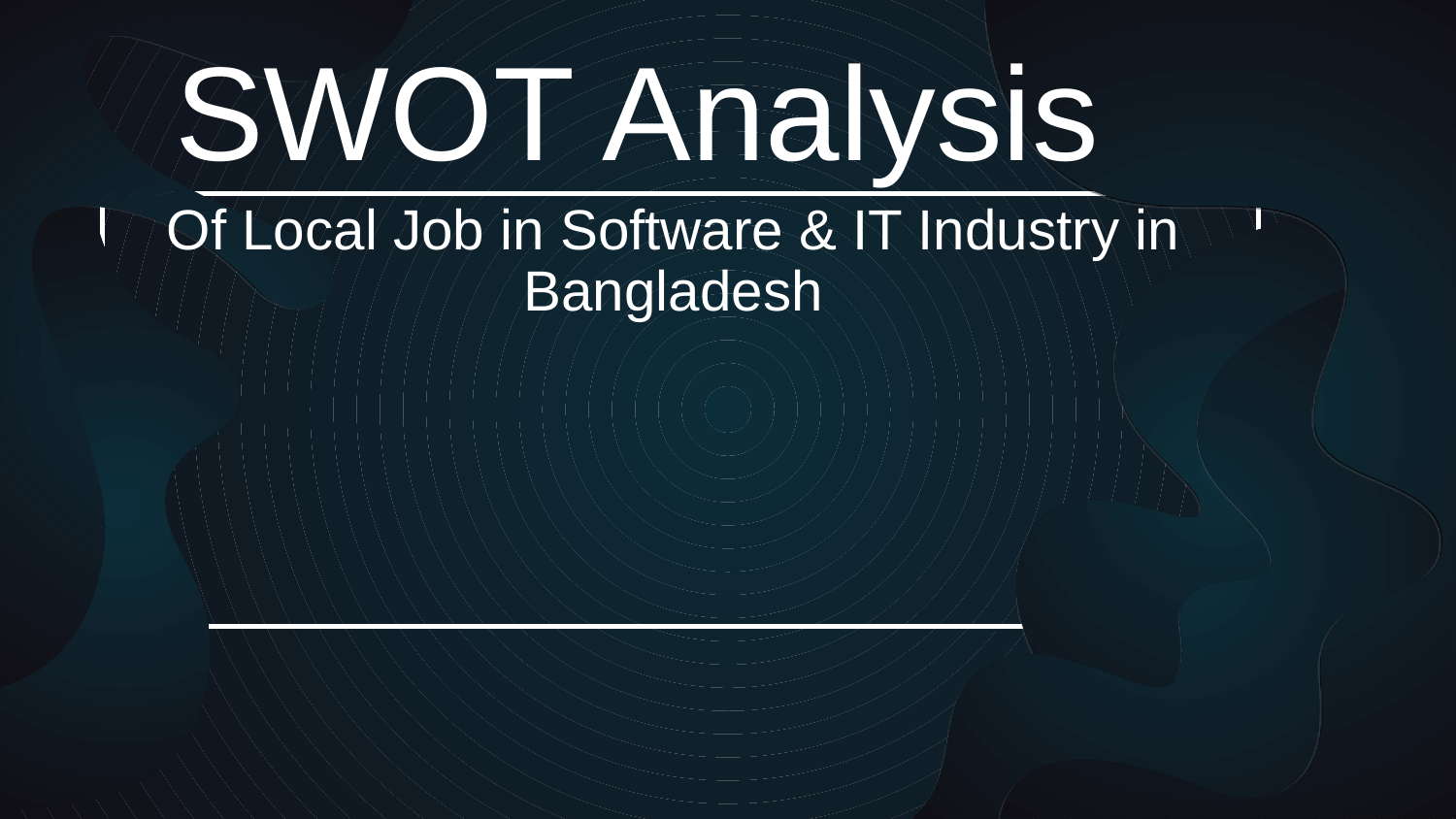

SWOT Analysis
Of Local Job in Software & IT Industry in Bangladesh